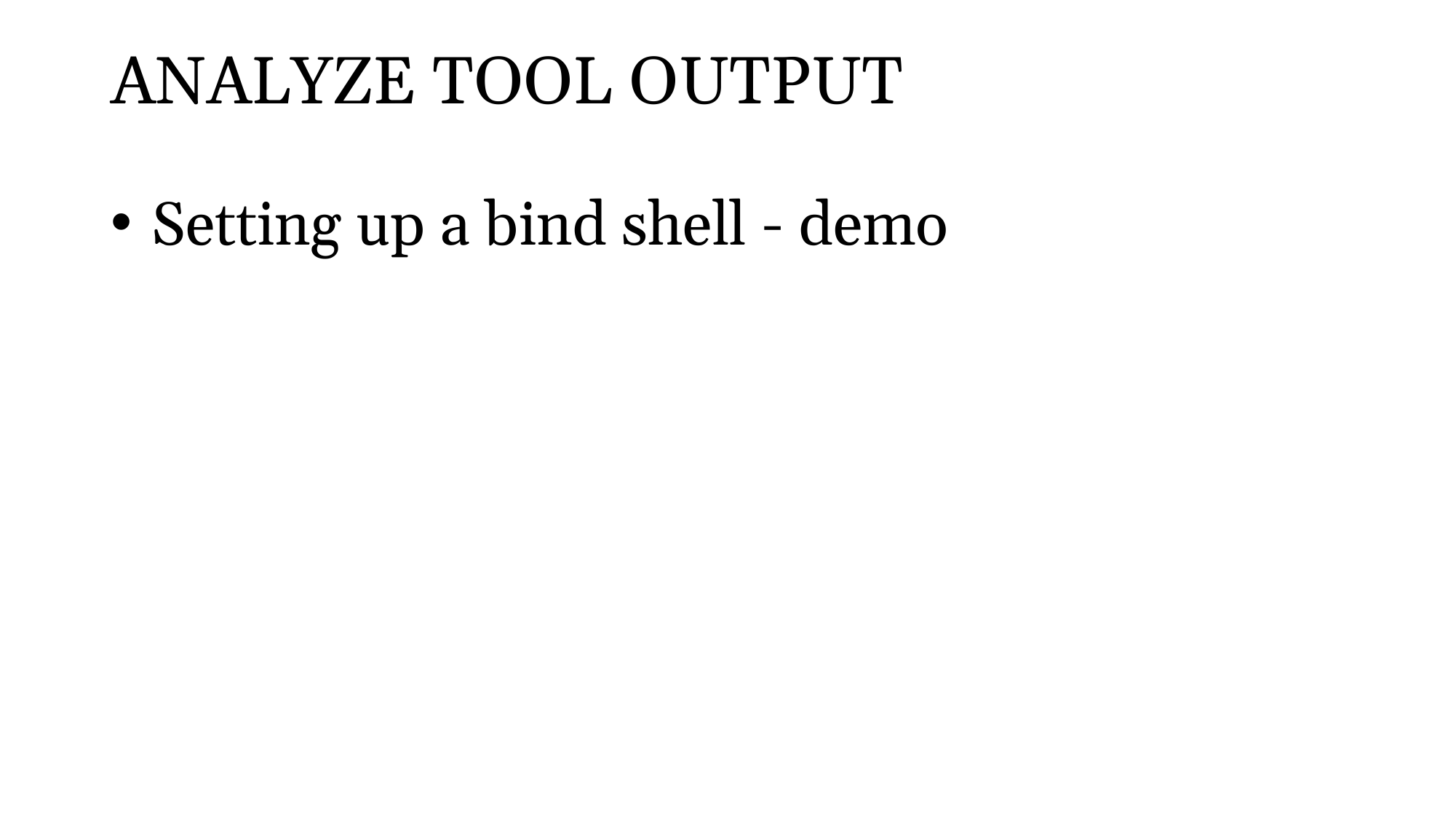

# ANALYZE TOOL OUTPUT
Setting up a bind shell - demo